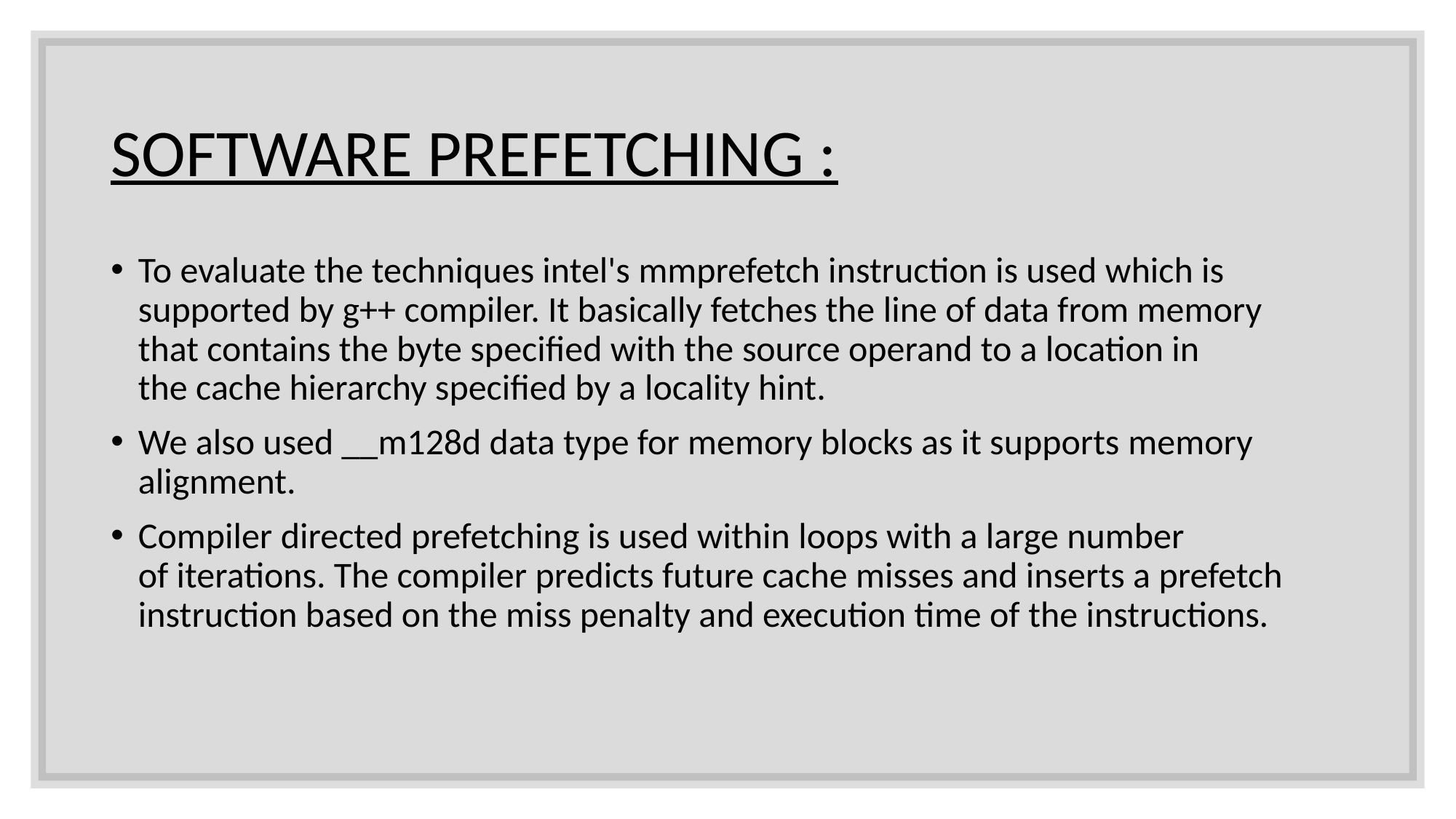

# SOFTWARE PREFETCHING :
To evaluate the techniques intel's mmprefetch instruction is used which is supported by g++ compiler. It basically fetches the line of data from memory that contains the byte specified with the source operand to a location in the cache hierarchy specified by a locality hint.
We also used __m128d data type for memory blocks as it supports memory alignment.
Compiler directed prefetching is used within loops with a large number of iterations. The compiler predicts future cache misses and inserts a prefetch instruction based on the miss penalty and execution time of the instructions.